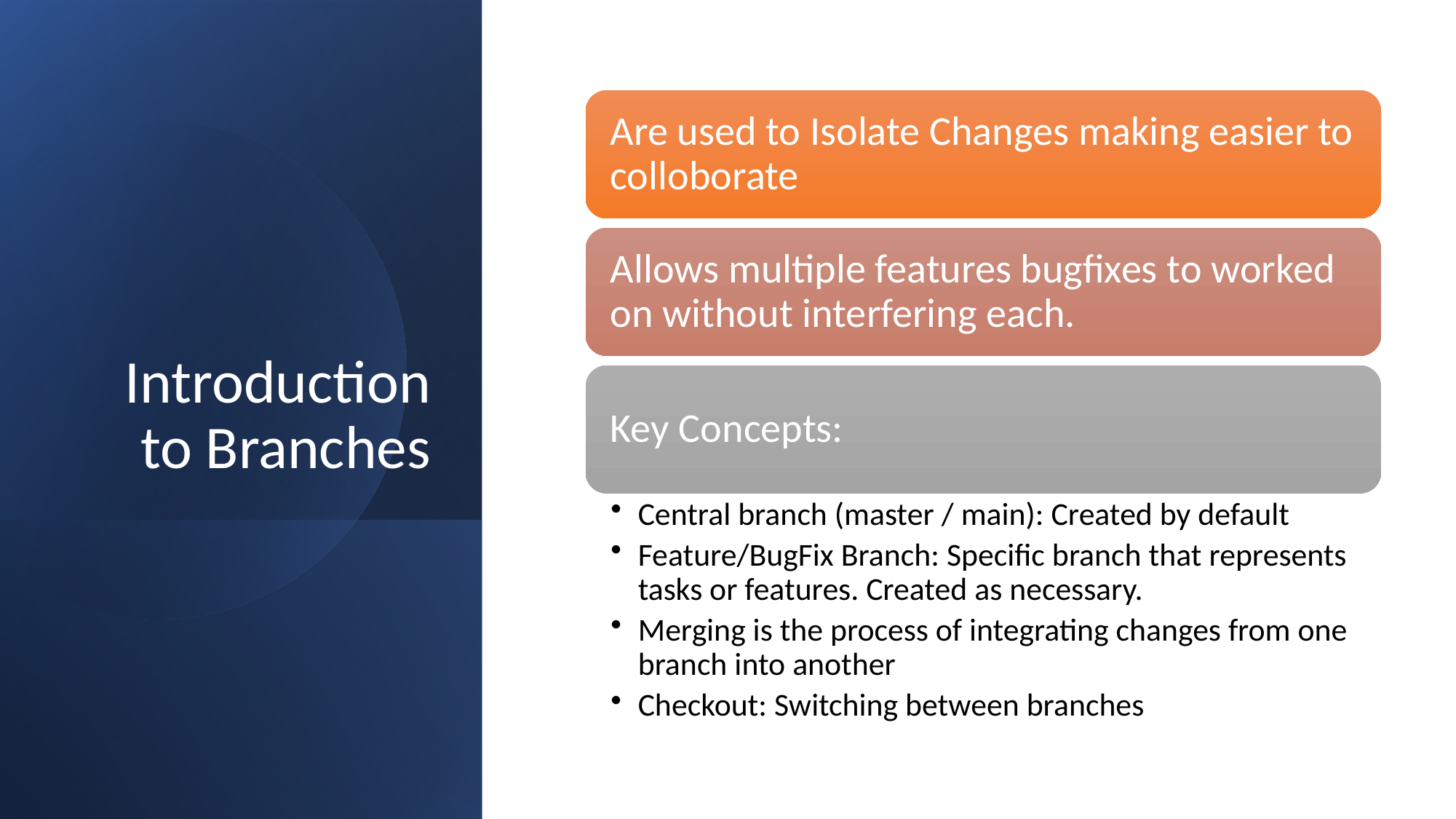

Are used to Isolate Changes making easier to colloborate
Allows multiple features bugfixes to worked on without interfering each.
Key Concepts:
Central branch (master / main): Created by default
Feature/BugFix Branch: Specific branch that represents tasks or features. Created as necessary.
Merging is the process of integrating changes from one branch into another
Checkout: Switching between branches

# Introduction to Branches